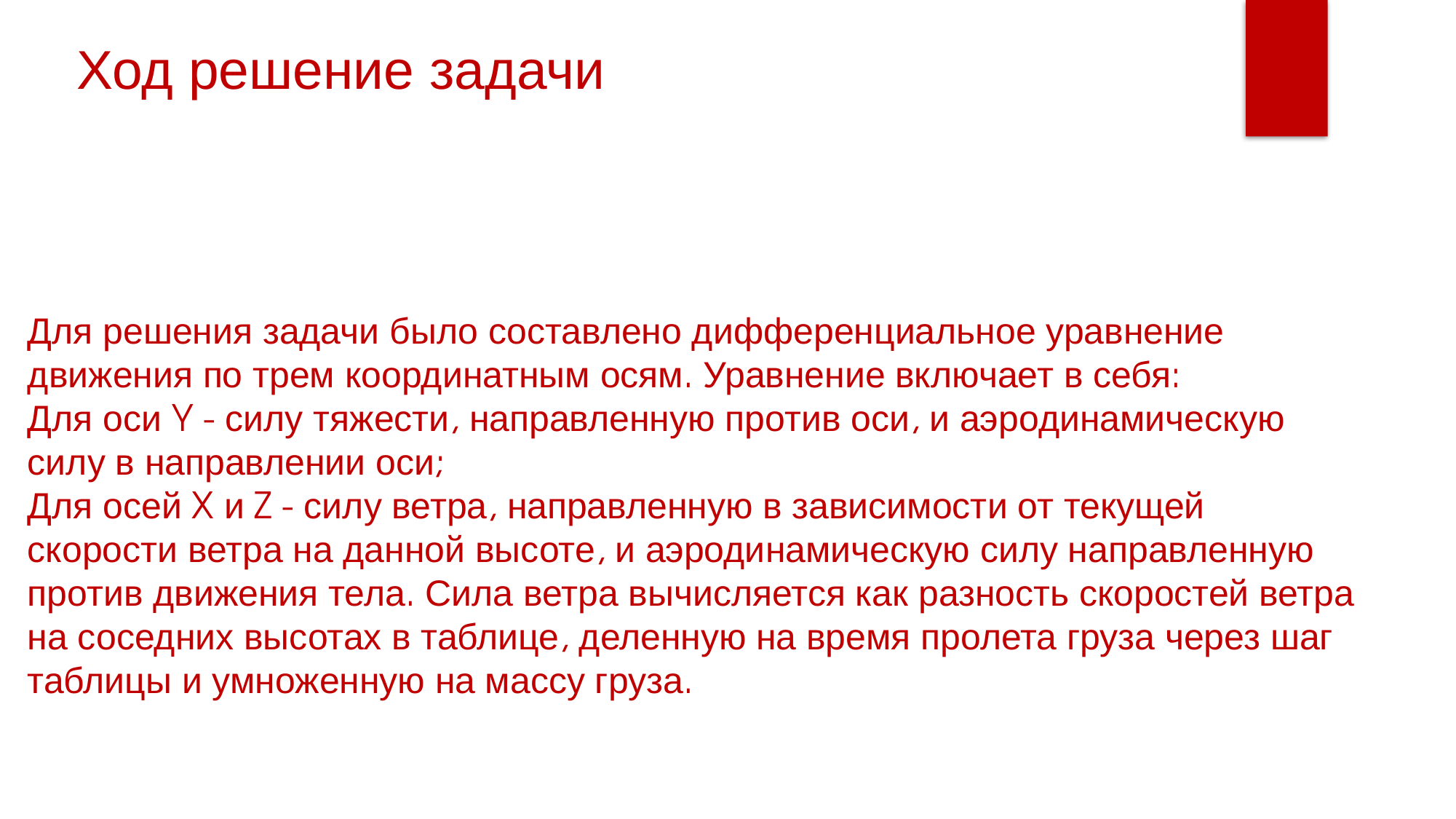

Ход решение задачи
Для решения задачи было составлено дифференциальное уравнение движения по трем координатным осям. Уравнение включает в себя: 
Для оси Y - силу тяжести, направленную против оси, и аэродинамическую силу в направлении оси; 
Для осей X и Z - силу ветра, направленную в зависимости от текущей скорости ветра на данной высоте, и аэродинамическую силу направленную против движения тела. Сила ветра вычисляется как разность скоростей ветра на соседних высотах в таблице, деленную на время пролета груза через шаг таблицы и умноженную на массу груза.